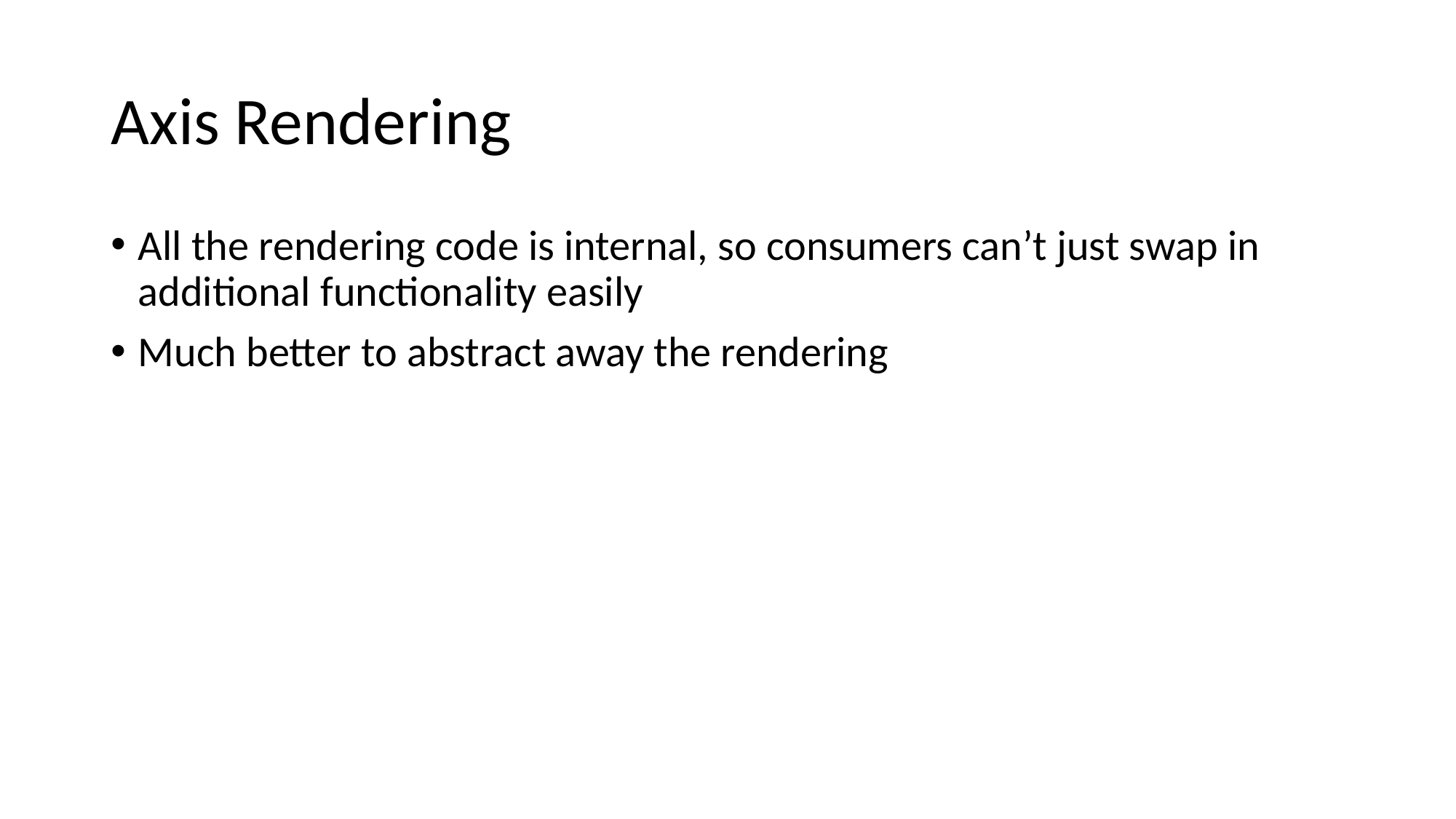

# Axis Rendering
All the rendering code is internal, so consumers can’t just swap in additional functionality easily
Much better to abstract away the rendering